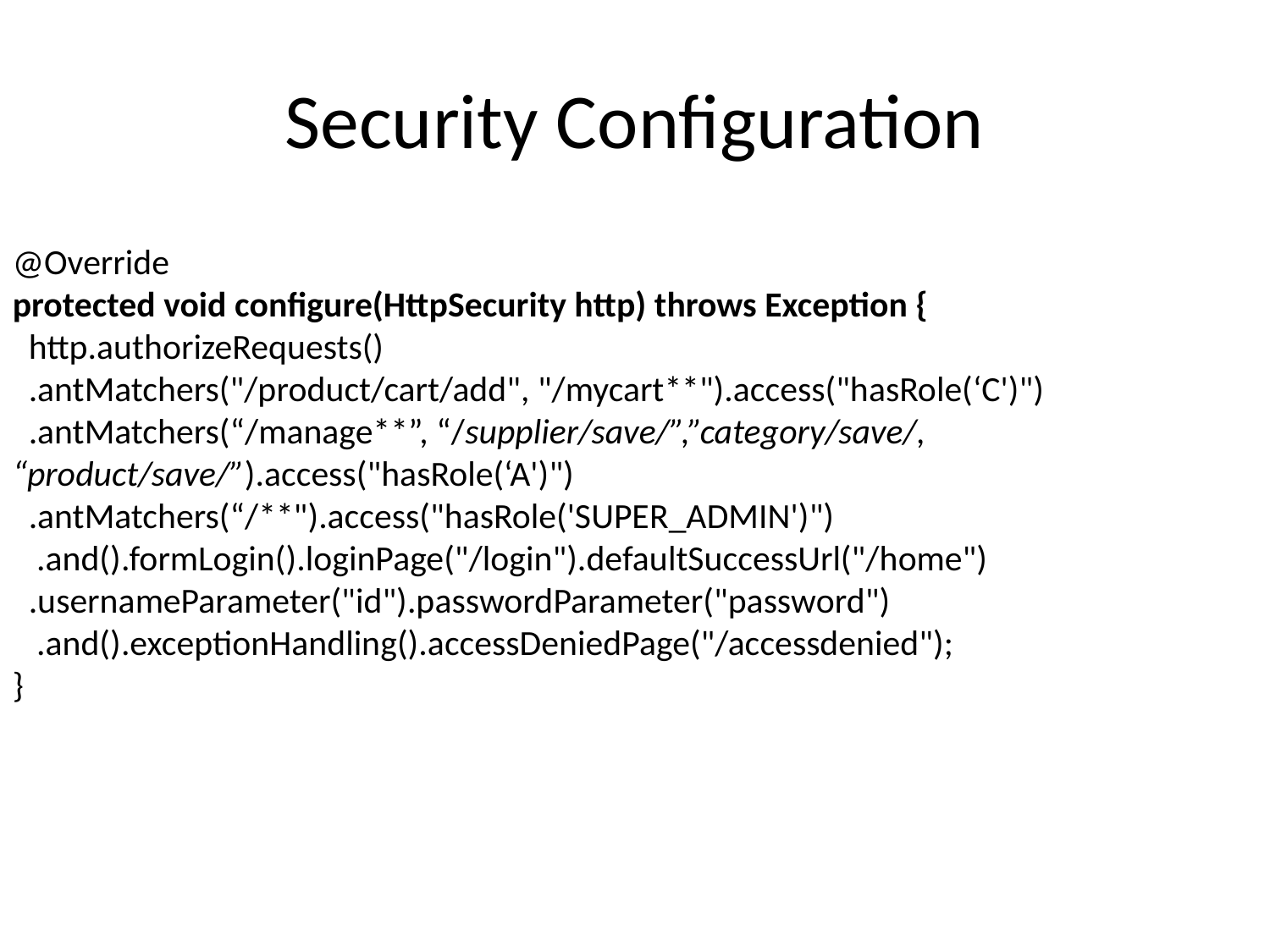

# Security Configuration
@Override
protected void configure(HttpSecurity http) throws Exception {
  http.authorizeRequests()
  .antMatchers("/product/cart/add", "/mycart**").access("hasRole(‘C')")
  .antMatchers(“/manage**”, “/supplier/save/”,”category/save/, “product/save/”).access("hasRole(‘A')")
  .antMatchers(“/**").access("hasRole('SUPER_ADMIN')")
   .and().formLogin().loginPage("/login").defaultSuccessUrl("/home")
  .usernameParameter("id").passwordParameter("password")
   .and().exceptionHandling().accessDeniedPage("/accessdenied");
}